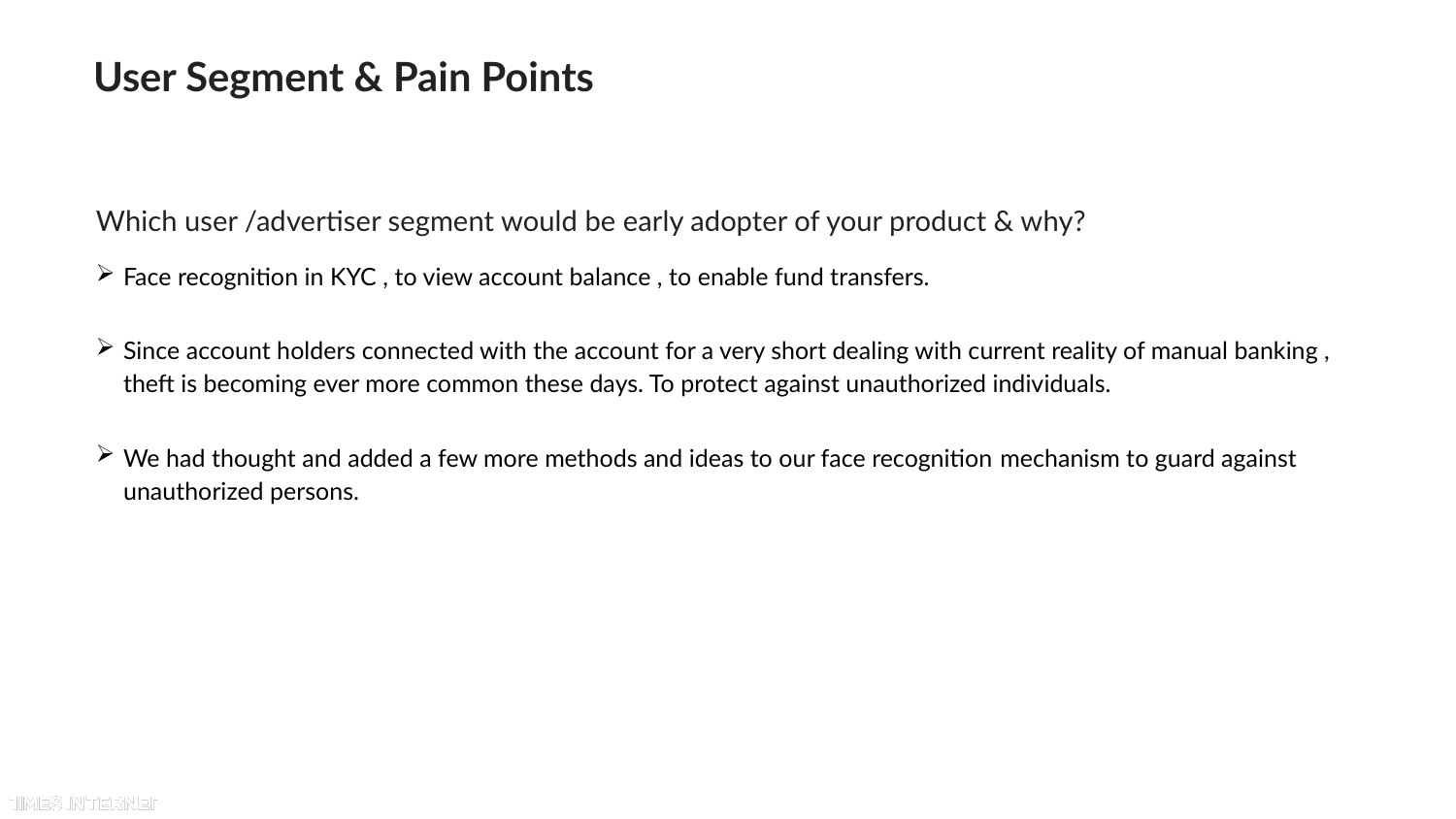

# User Segment & Pain Points
Which user /advertiser segment would be early adopter of your product & why?
Face recognition in KYC , to view account balance , to enable fund transfers.
Since account holders connected with the account for a very short dealing with current reality of manual banking , theft is becoming ever more common these days. To protect against unauthorized individuals.
We had thought and added a few more methods and ideas to our face recognition mechanism to guard against unauthorized persons.